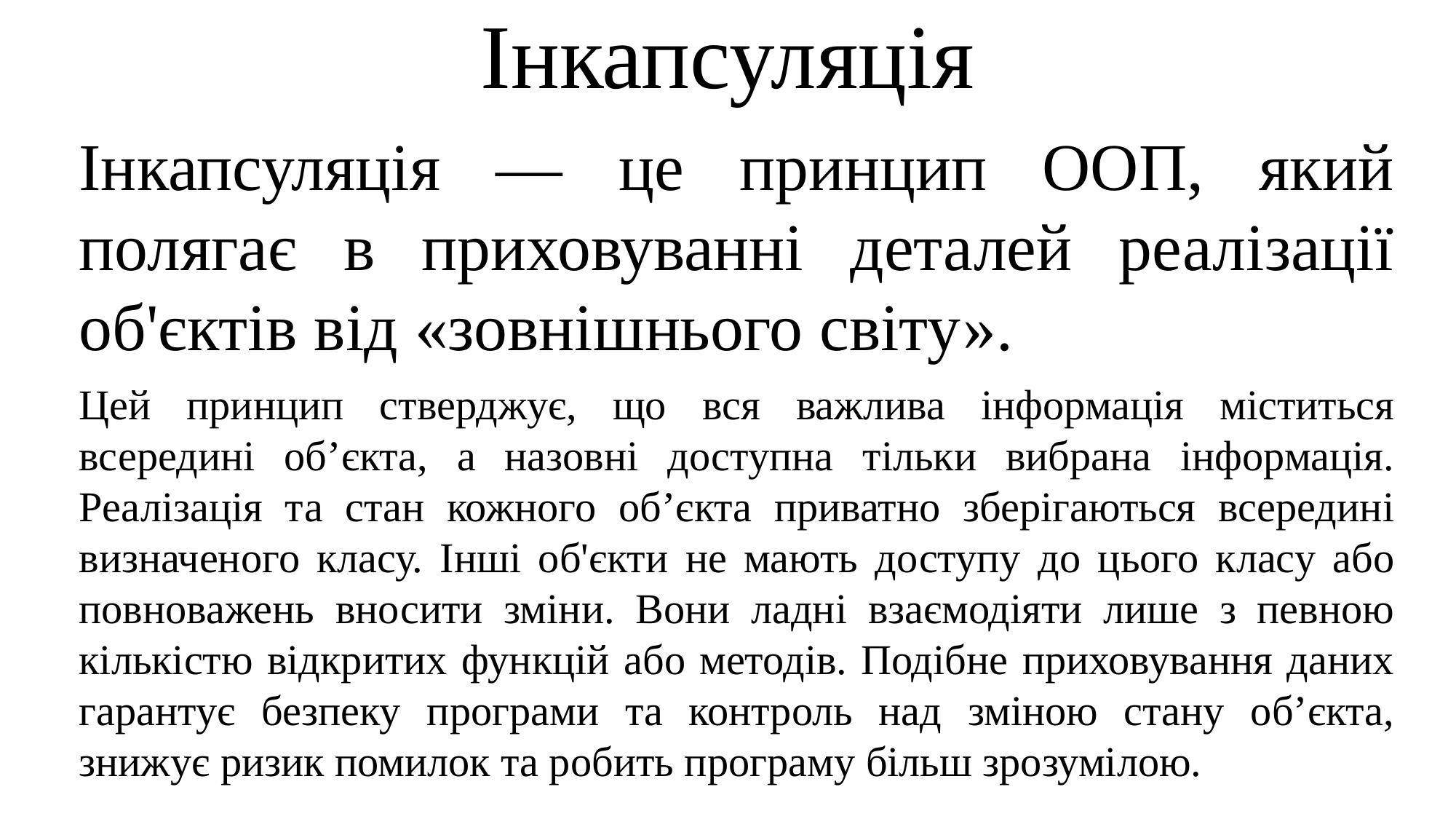

# Інкапсуляція
Інкапсуляція — це принцип ООП, який полягає в приховуванні деталей реалізації об'єктів від «зовнішнього світу».
Цей принцип стверджує, що вся важлива інформація міститься всередині об’єкта, а назовні доступна тільки вибрана інформація. Реалізація та стан кожного об’єкта приватно зберігаються всередині визначеного класу. Інші об'єкти не мають доступу до цього класу або повноважень вносити зміни. Вони ладні взаємодіяти лише з певною кількістю відкритих функцій або методів. Подібне приховування даних гарантує безпеку програми та контроль над зміною стану об’єкта, знижує ризик помилок та робить програму більш зрозумілою.